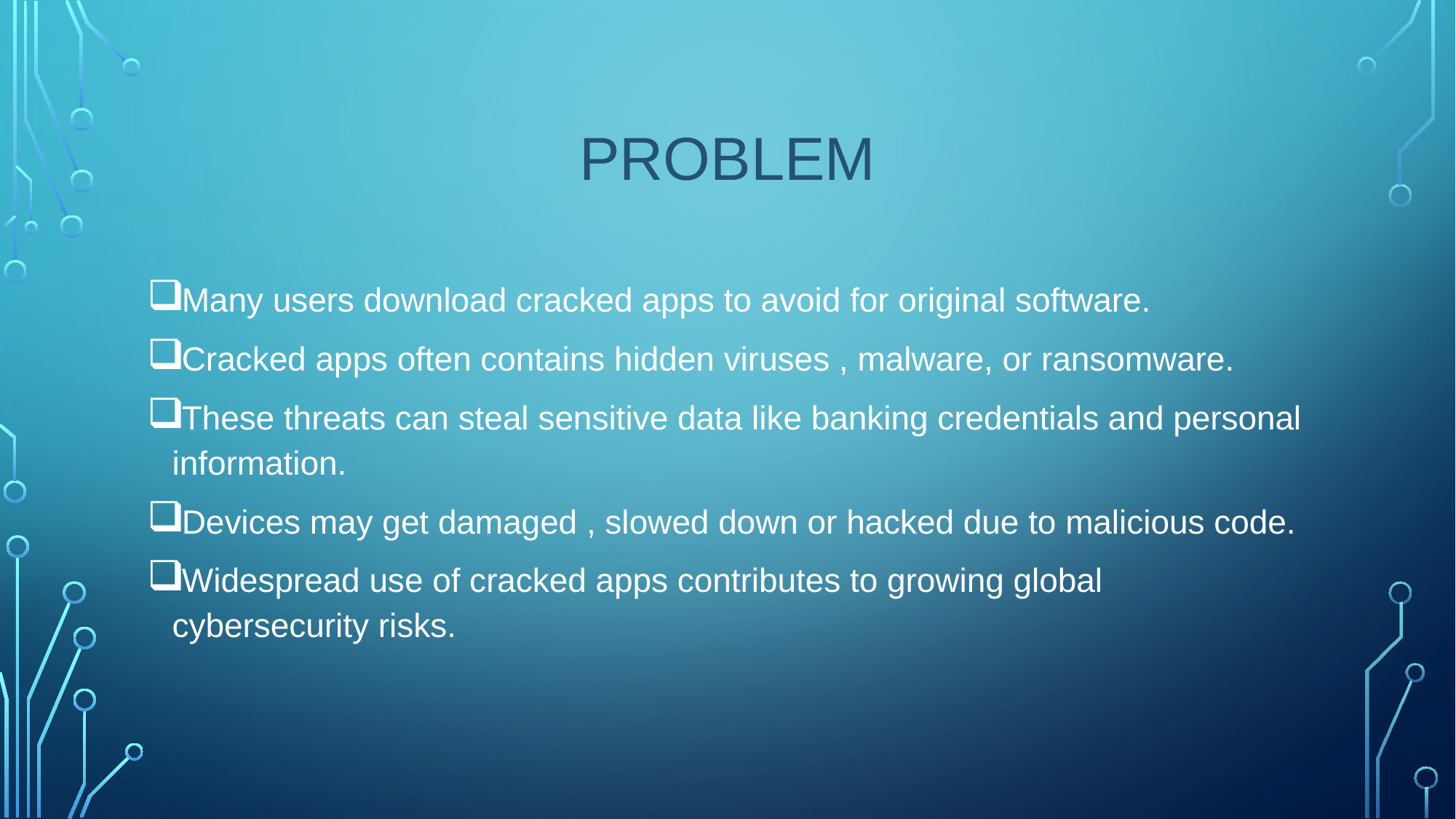

# Problem
Many users download cracked apps to avoid for original software.
Cracked apps often contains hidden viruses , malware, or ransomware.
These threats can steal sensitive data like banking credentials and personal information.
Devices may get damaged , slowed down or hacked due to malicious code.
Widespread use of cracked apps contributes to growing global cybersecurity risks.